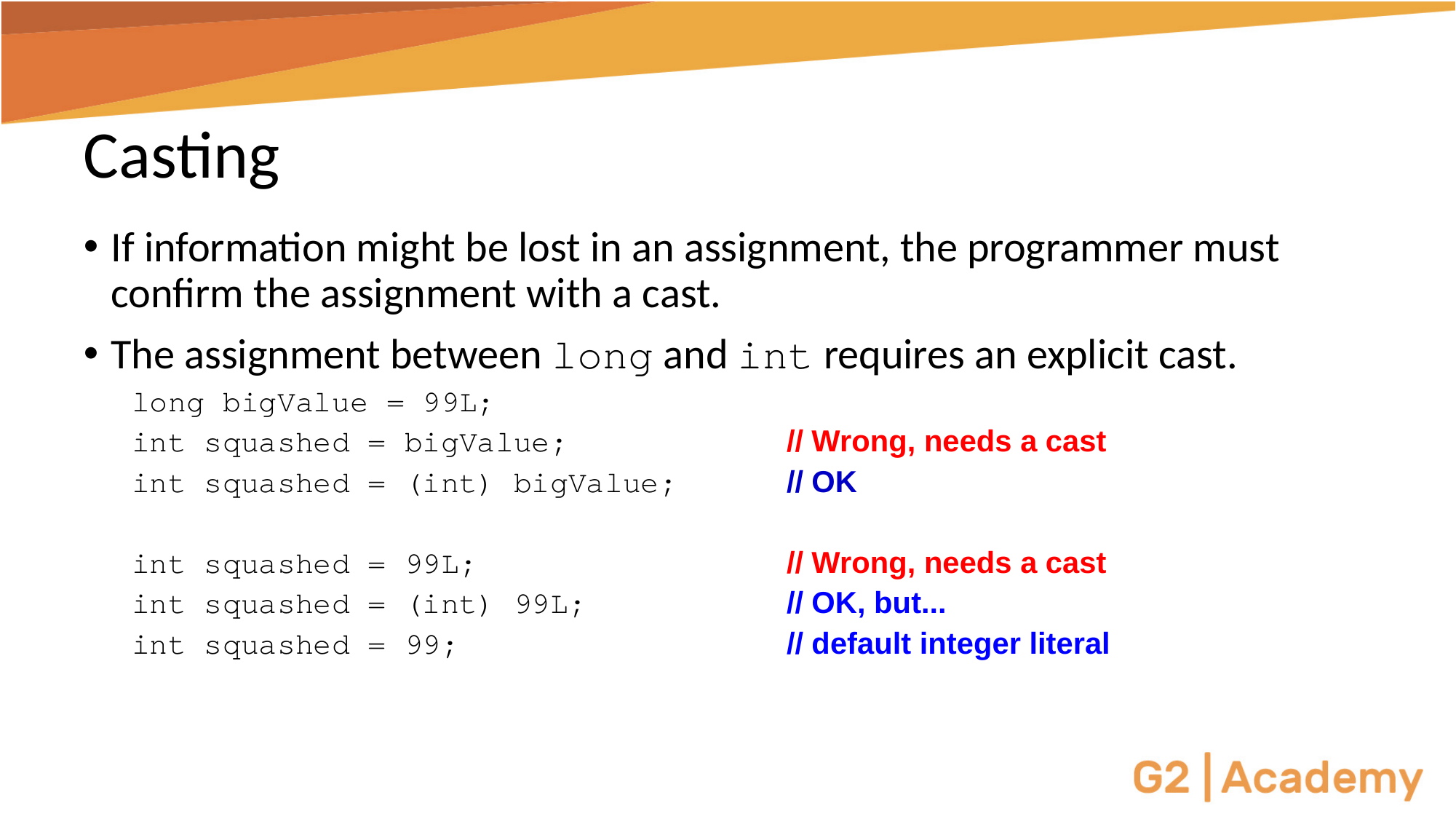

# Casting
If information might be lost in an assignment, the programmer must confirm the assignment with a cast.
The assignment between long and int requires an explicit cast.
long bigValue = 99L;
int squashed = bigValue; 		// Wrong, needs a cast
int squashed = (int) bigValue; 	// OK

int squashed = 99L; 			// Wrong, needs a cast
int squashed = (int) 99L; 		// OK, but...
int squashed = 99; 			// default integer literal